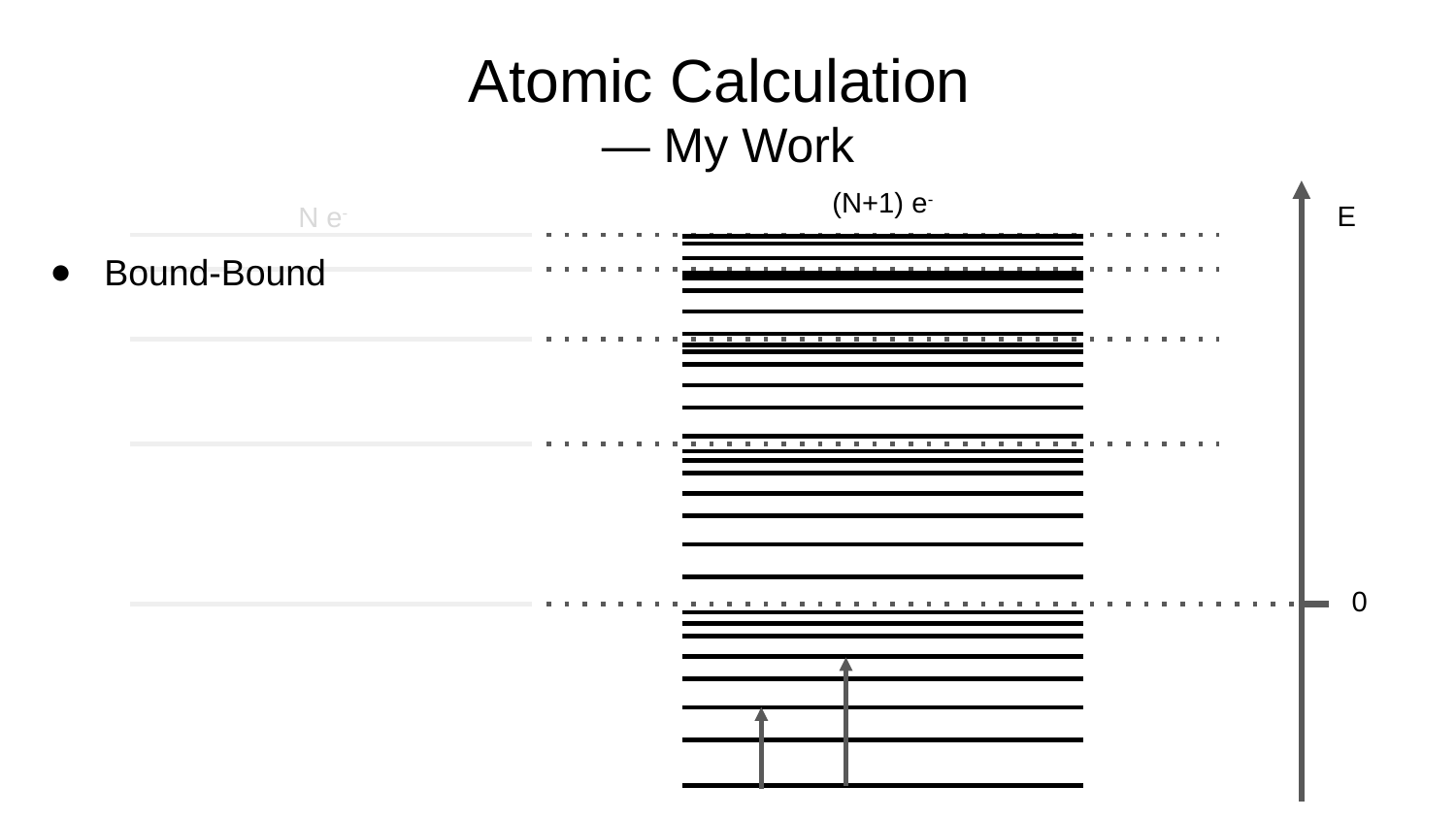

Atomic Calculation
— My Work
(N+1) e-
N e-
E
Bound-Bound
0